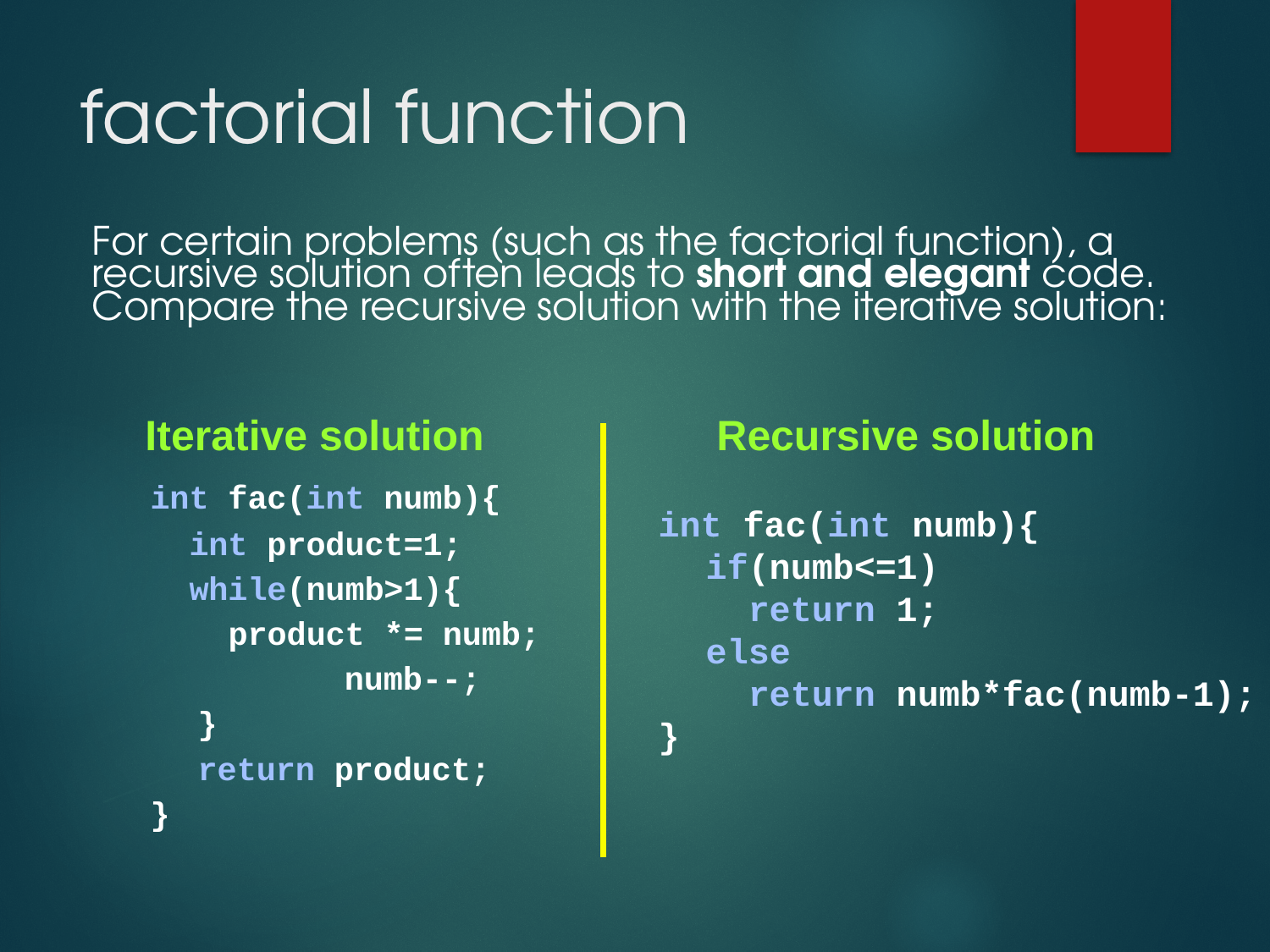

# factorial function
	For certain problems (such as the factorial function), a recursive solution often leads to short and elegant code. Compare the recursive solution with the iterative solution:

      Iterative solution
int fac(int numb){
  int product=1;
  while(numb>1){
    product *= numb;
		 numb--;
	}
	return product;
}

      Recursive solution

int fac(int numb){
	if(numb<=1)
 	  return 1;
	else
	  return numb*fac(numb-1);
}